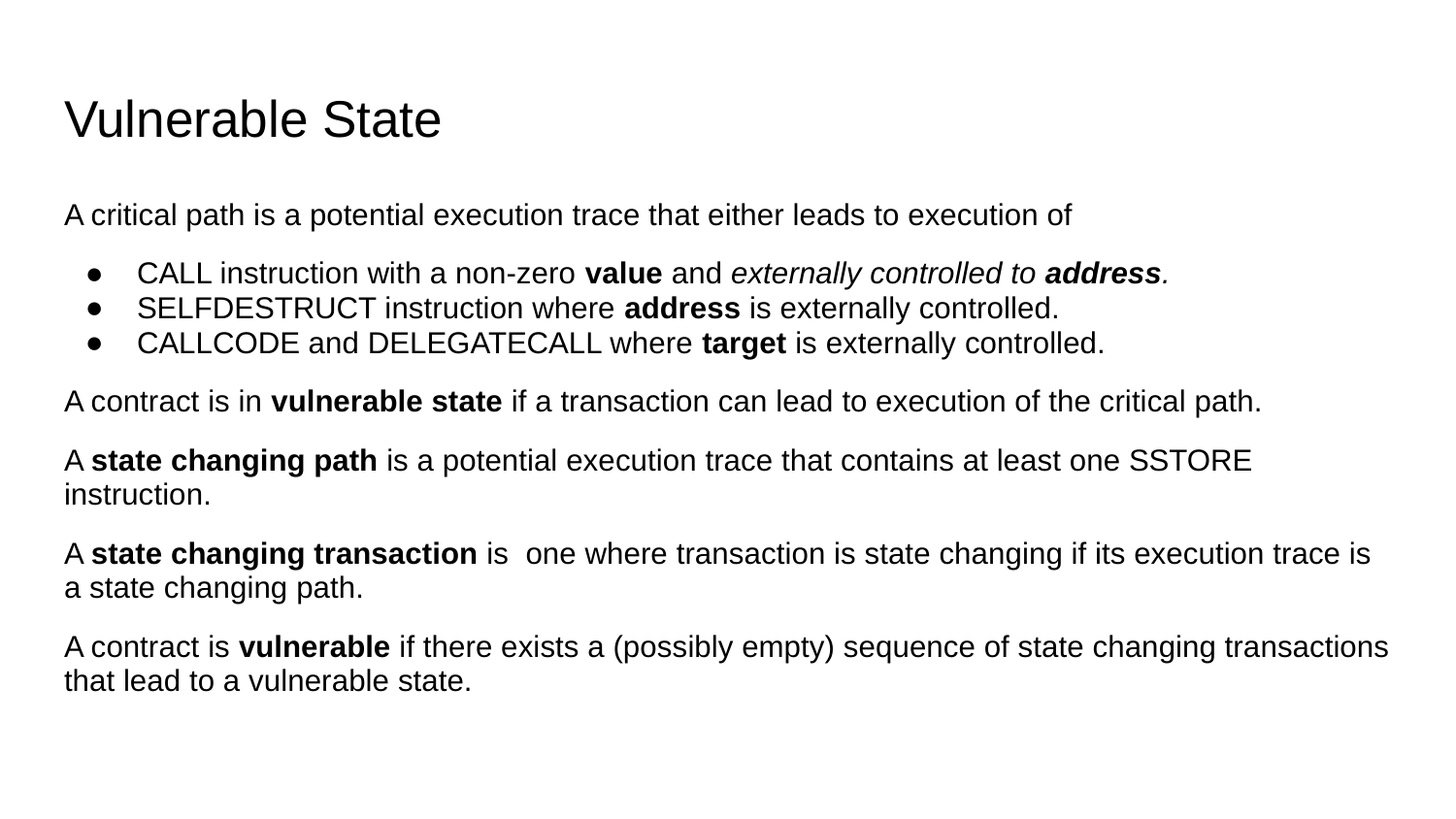

# Vulnerable State
A critical path is a potential execution trace that either leads to execution of
CALL instruction with a non-zero value and externally controlled to address.
SELFDESTRUCT instruction where address is externally controlled.
CALLCODE and DELEGATECALL where target is externally controlled.
A contract is in vulnerable state if a transaction can lead to execution of the critical path.
A state changing path is a potential execution trace that contains at least one SSTORE instruction.
A state changing transaction is  one where transaction is state changing if its execution trace is a state changing path.
A contract is vulnerable if there exists a (possibly empty) sequence of state changing transactions that lead to a vulnerable state.